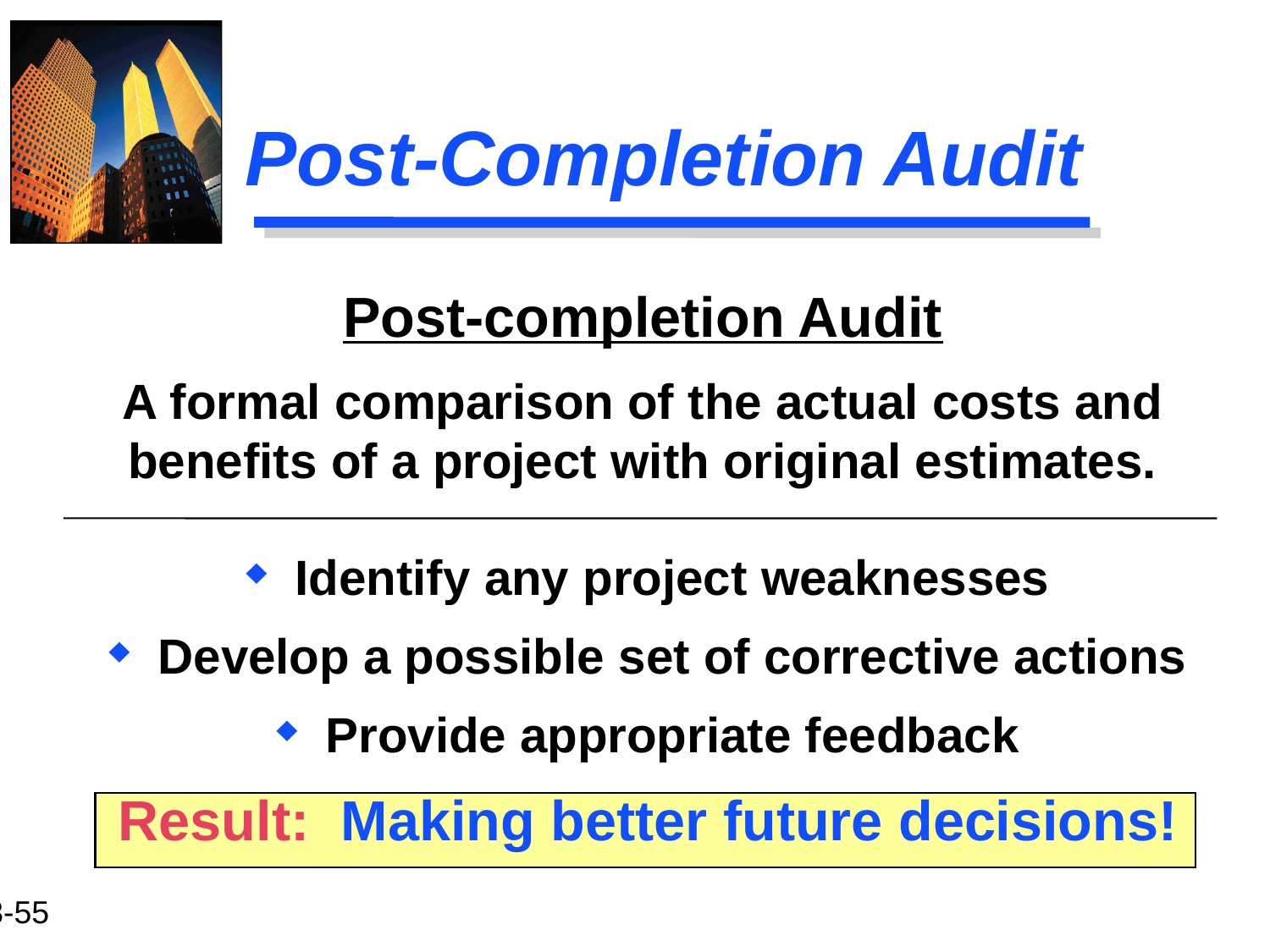

# Post-Completion Audit

Post-completion Audit
A formal comparison of the actual costs and benefits of a project with original estimates.

  Identify any project weaknesses
  Develop a possible set of corrective actions
  Provide appropriate feedback
Result:  Making better future decisions!